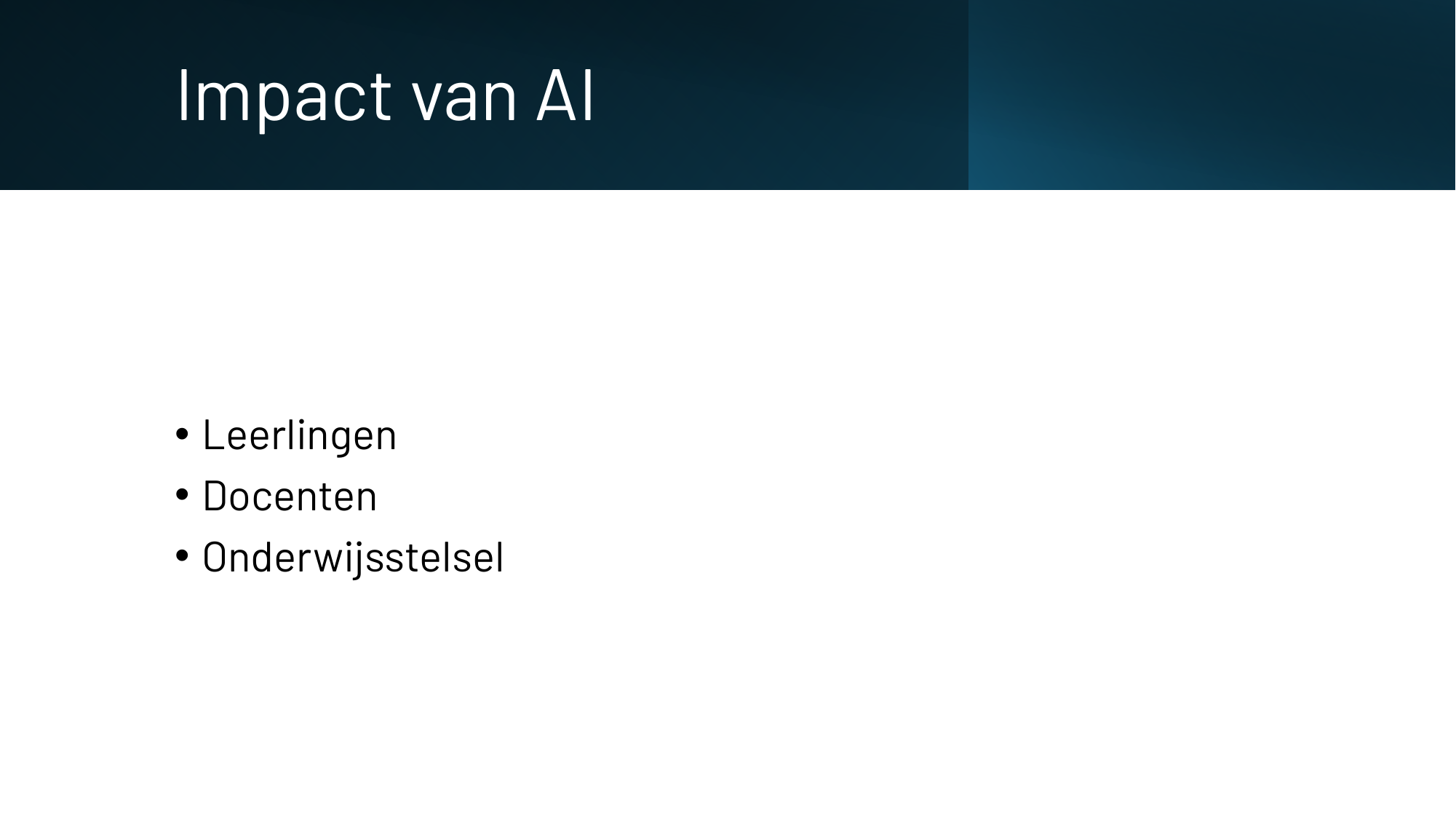

# Impact van AI
Leerlingen
Docenten
Onderwijsstelsel